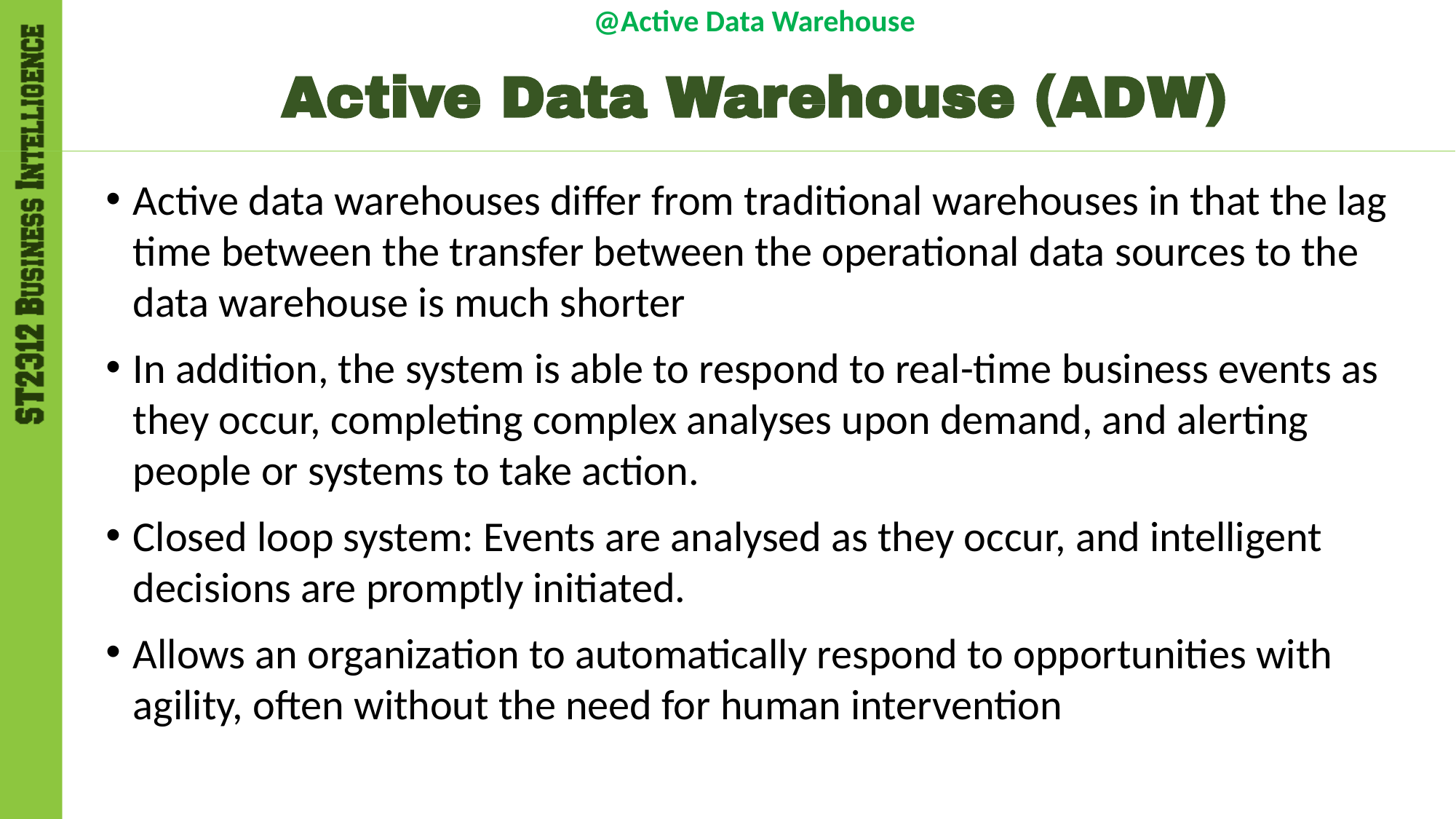

@Active Data Warehouse
# Active Data Warehouse (ADW)
Active data warehouses differ from traditional warehouses in that the lag time between the transfer between the operational data sources to the data warehouse is much shorter
In addition, the system is able to respond to real-time business events as they occur, completing complex analyses upon demand, and alerting people or systems to take action.
Closed loop system: Events are analysed as they occur, and intelligent decisions are promptly initiated.
Allows an organization to automatically respond to opportunities with agility, often without the need for human intervention